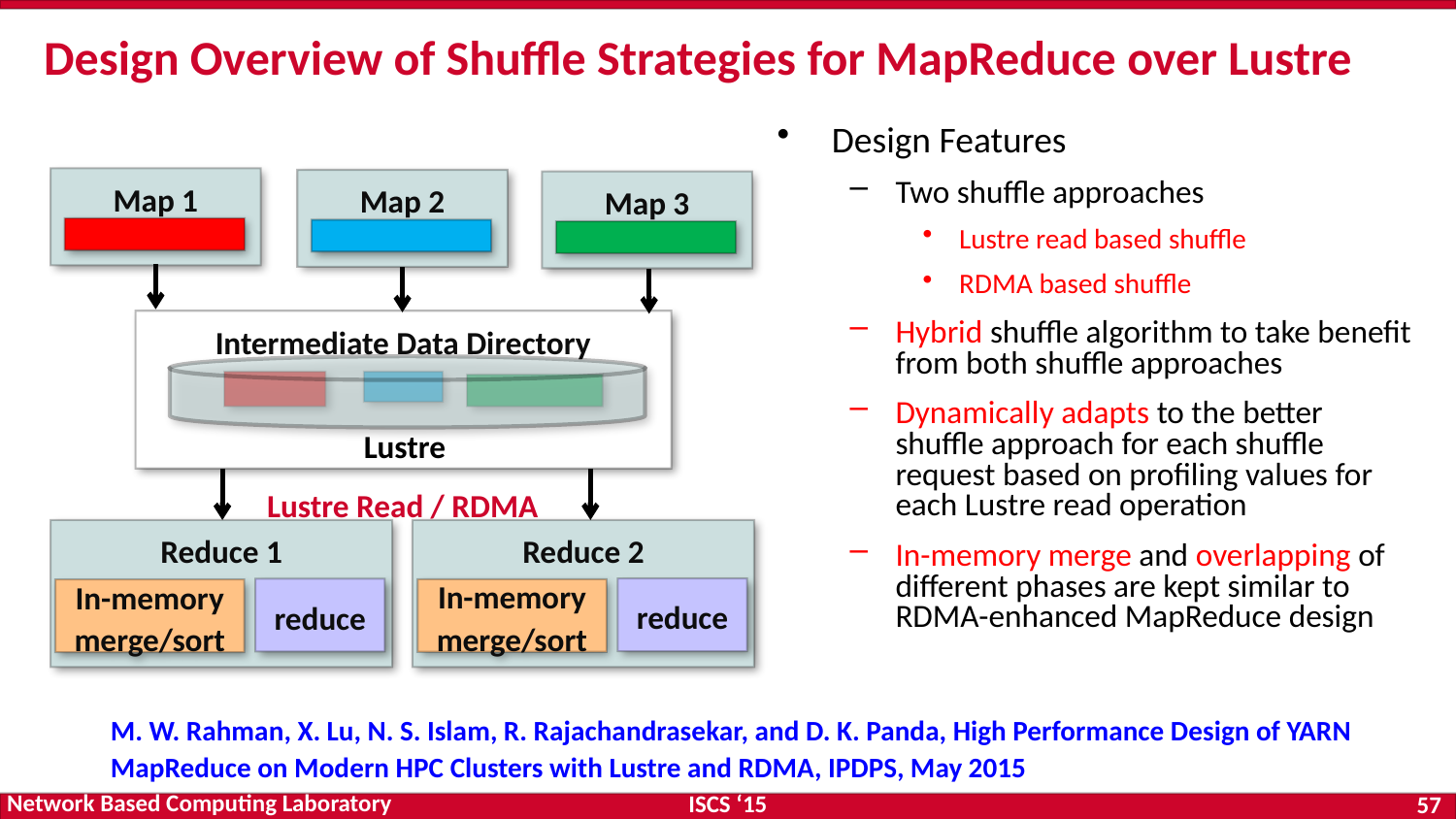

# Design Overview of Shuffle Strategies for MapReduce over Lustre
Design Features
Two shuffle approaches
Lustre read based shuffle
RDMA based shuffle
Hybrid shuffle algorithm to take benefit from both shuffle approaches
Dynamically adapts to the better shuffle approach for each shuffle request based on profiling values for each Lustre read operation
In-memory merge and overlapping of different phases are kept similar to RDMA-enhanced MapReduce design
Map 1
Map 2
Map 3

Intermediate Data Directory

Lustre
Lustre Read / RDMA
Reduce 1
Reduce 2
reduce
reduce
In-memory merge/sort
In-memory merge/sort
M. W. Rahman, X. Lu, N. S. Islam, R. Rajachandrasekar, and D. K. Panda, High Performance Design of YARN MapReduce on Modern HPC Clusters with Lustre and RDMA, IPDPS, May 2015